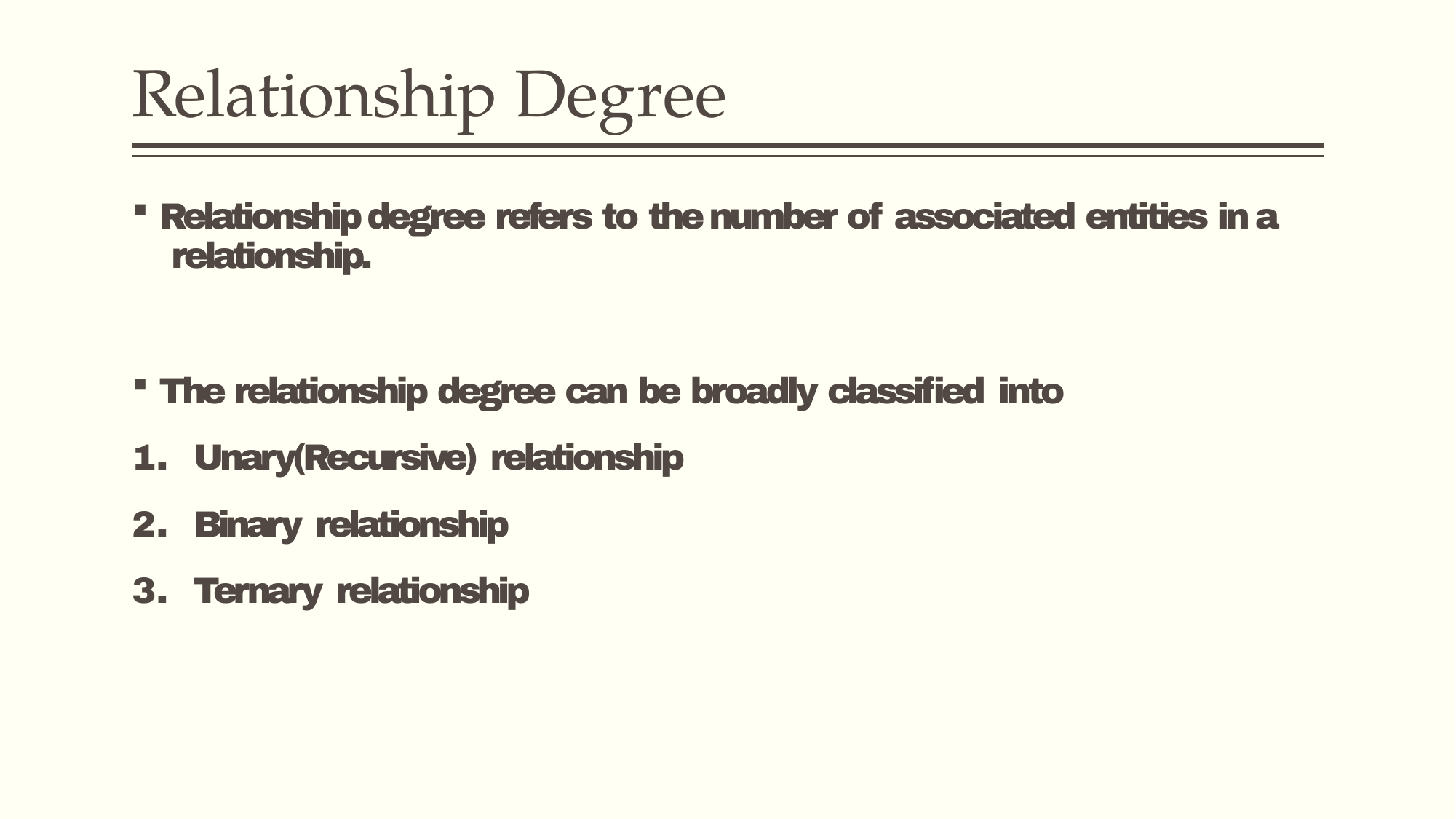

# Relationship Degree
Relationship degree refers to the number of associated entities in a  relationship.

The relationship degree can be broadly classified into
Unary(Recursive) relationship
Binary relationship
Ternary relationship